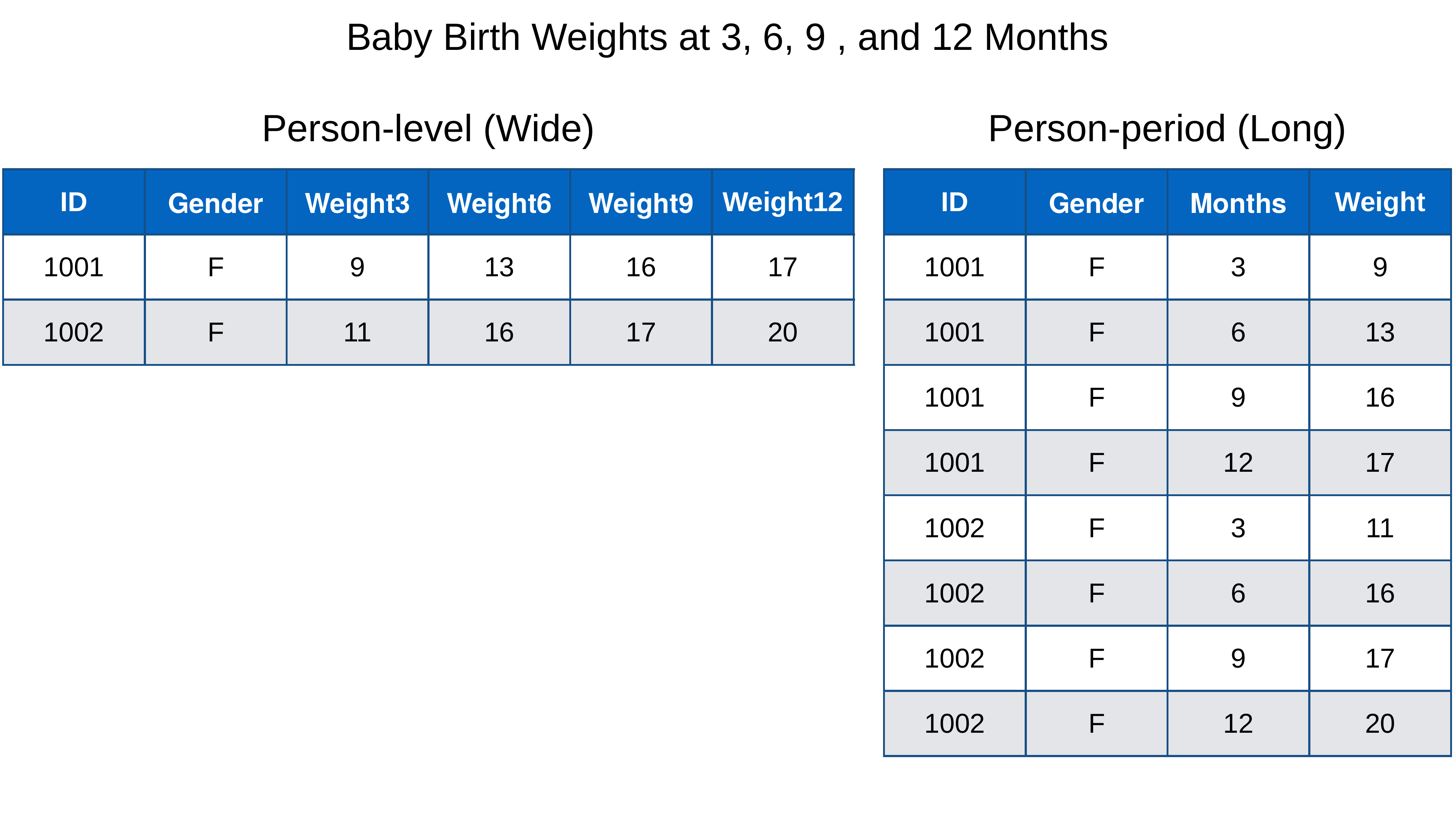

Baby Birth Weights at 3, 6, 9 , and 12 Months
Person-level (Wide)
Person-period (Long)
| ID | Gender | Weight3 | Weight6 | Weight9 | Weight12 |
| --- | --- | --- | --- | --- | --- |
| 1001 | F | 9 | 13 | 16 | 17 |
| 1002 | F | 11 | 16 | 17 | 20 |
| ID | Gender | Months | Weight |
| --- | --- | --- | --- |
| 1001 | F | 3 | 9 |
| 1001 | F | 6 | 13 |
| 1001 | F | 9 | 16 |
| 1001 | F | 12 | 17 |
| 1002 | F | 3 | 11 |
| 1002 | F | 6 | 16 |
| 1002 | F | 9 | 17 |
| 1002 | F | 12 | 20 |